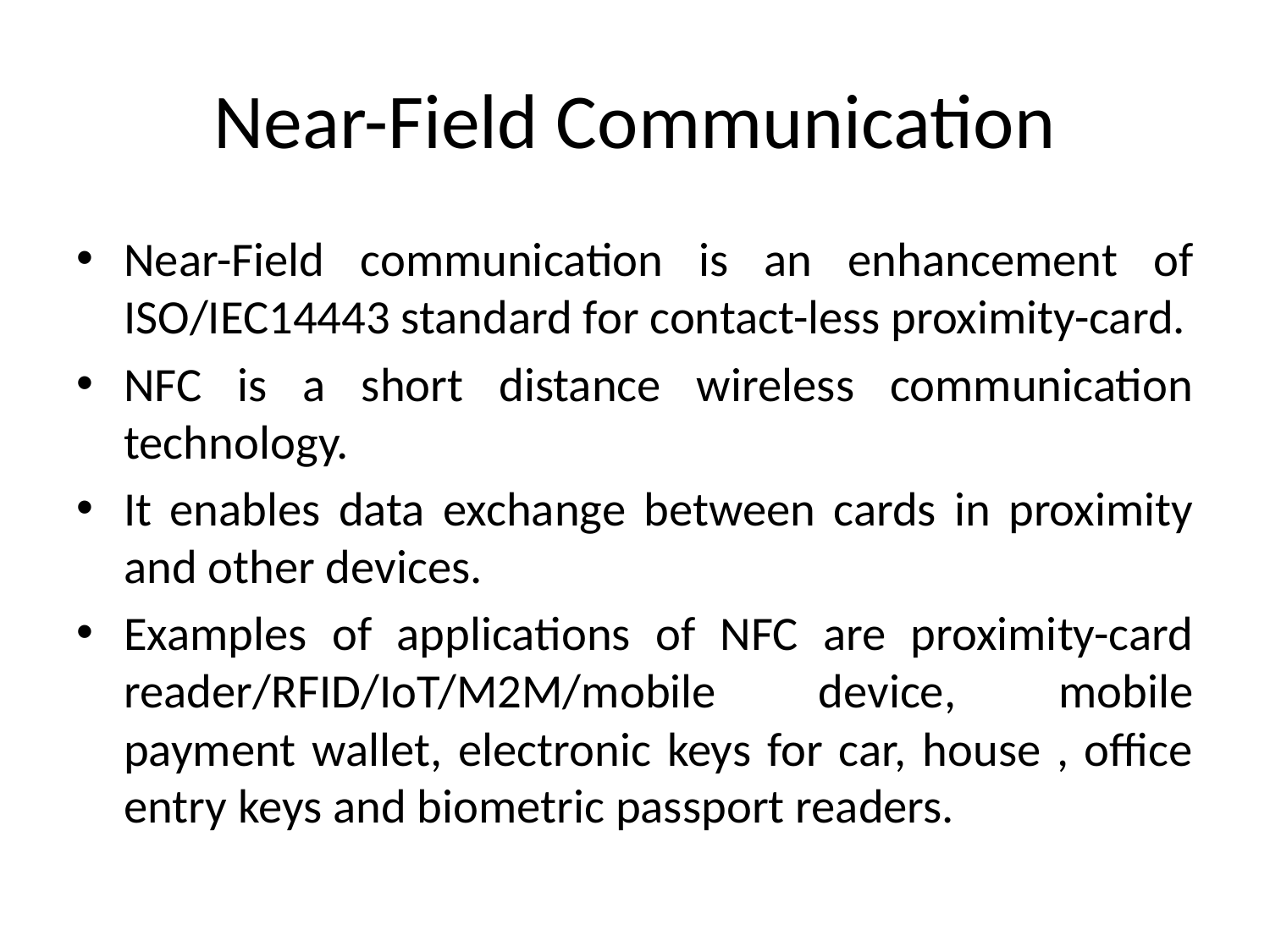

# Near-Field Communication
Near-Field communication is an enhancement of ISO/IEC14443 standard for contact-less proximity-card.
NFC is a short distance wireless communication technology.
It enables data exchange between cards in proximity and other devices.
Examples of applications of NFC are proximity-card reader/RFID/IoT/M2M/mobile device, mobile payment wallet, electronic keys for car, house , office entry keys and biometric passport readers.